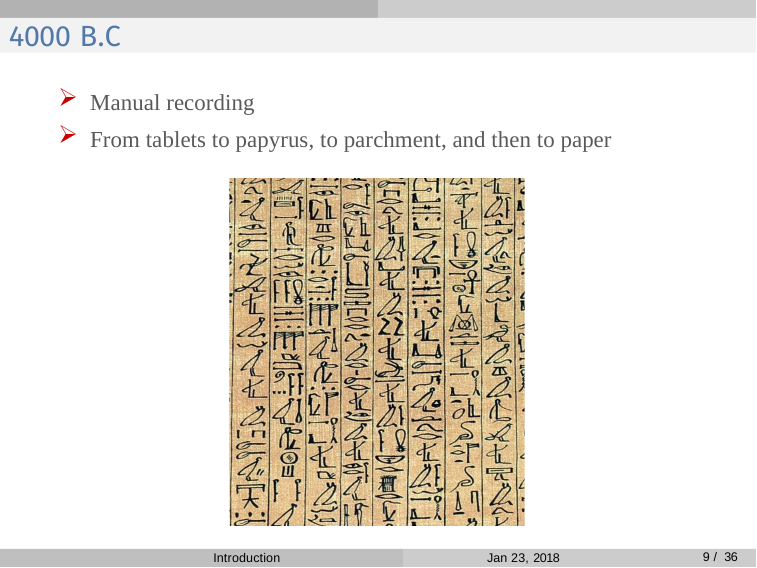

4000 B.C
 Manual recording
 From tablets to papyrus, to parchment, and then to paper

9 / 36
Introduction
Jan 23, 2018